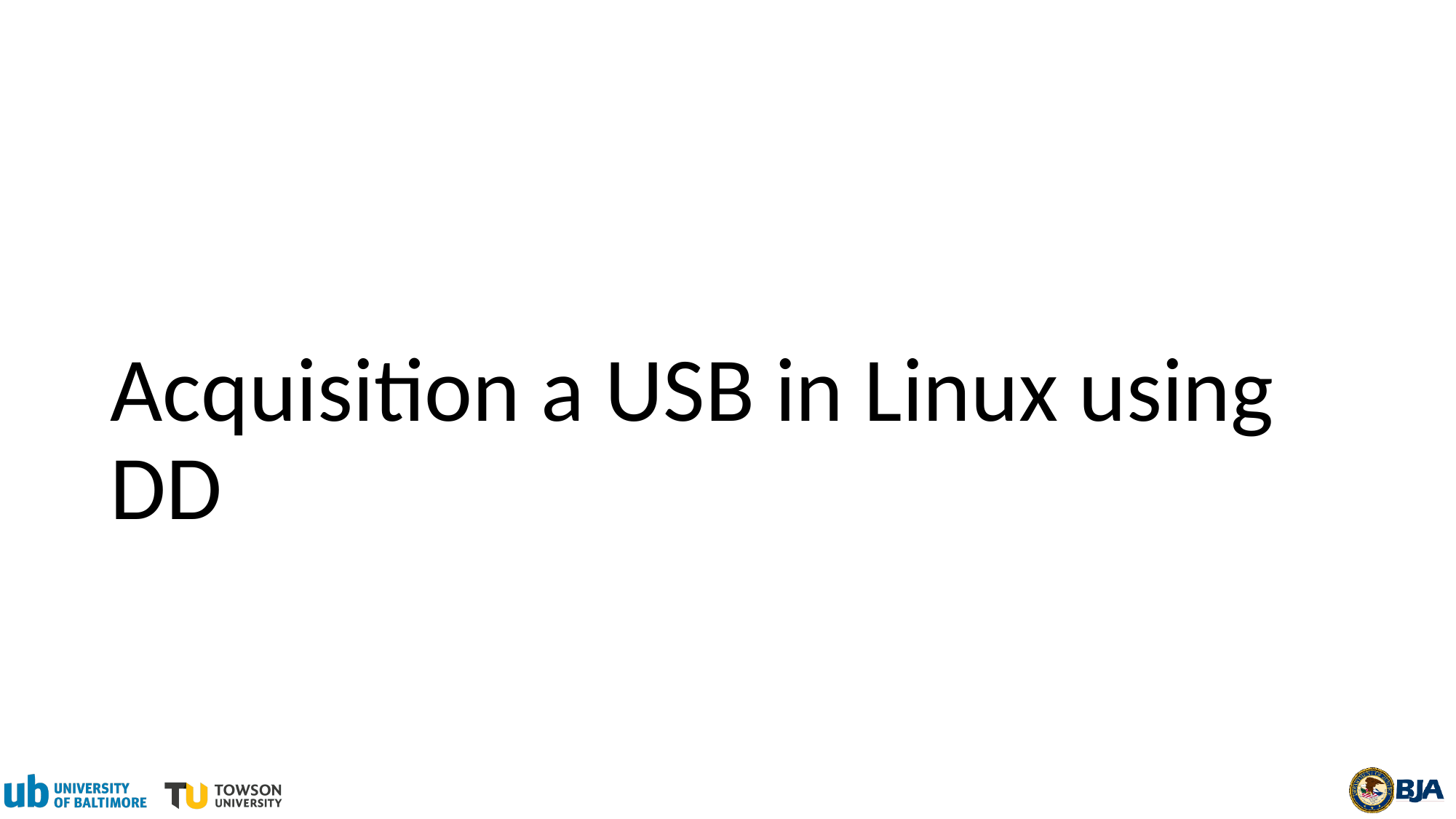

# Acquisition a USB in Linux using DD